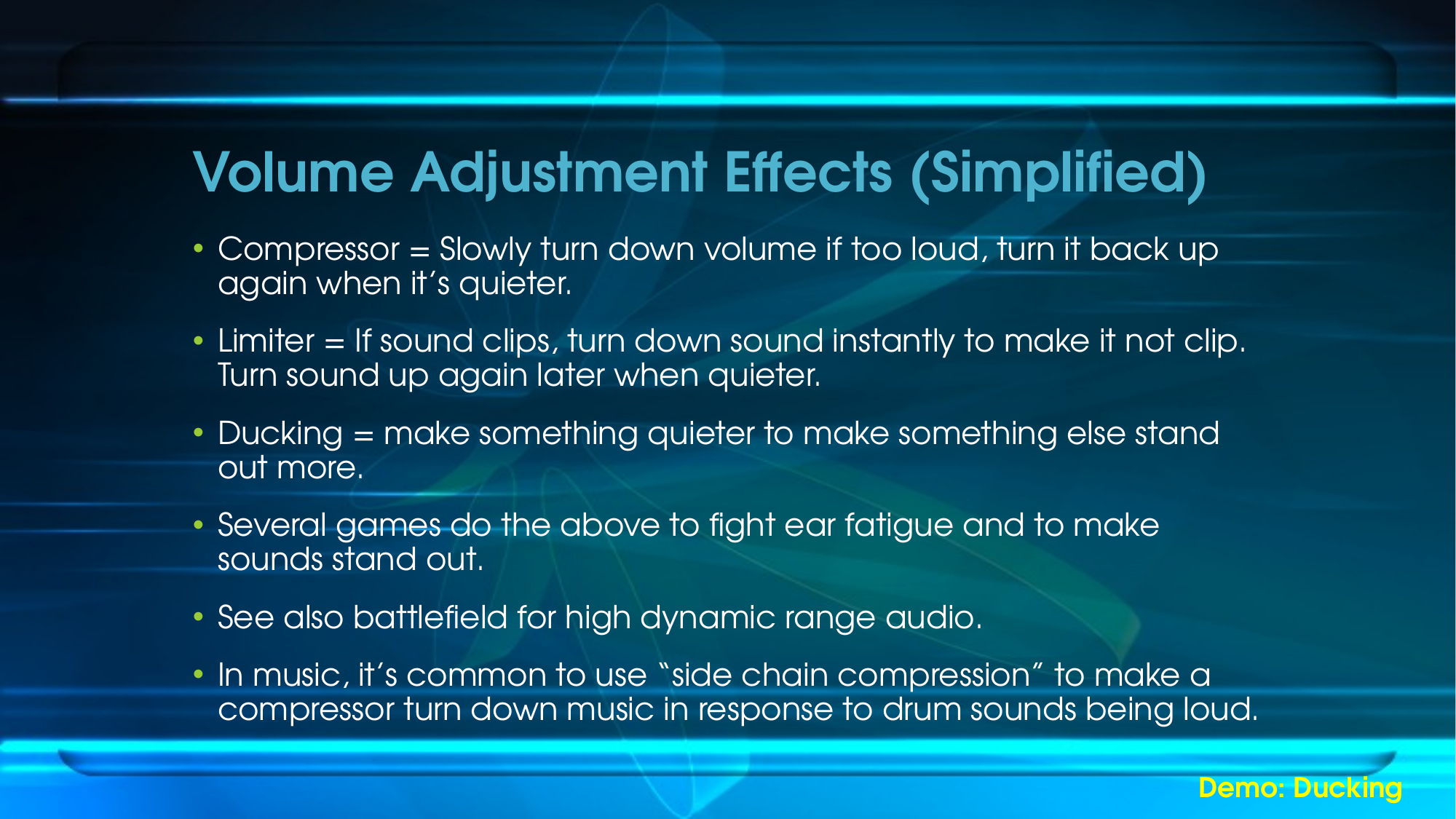

# Volume Adjustment Effects (Simplified)
Compressor = Slowly turn down volume if too loud, turn it back up again when it’s quieter.
Limiter = If sound clips, turn down sound instantly to make it not clip.  Turn sound up again later when quieter.
Ducking = make something quieter to make something else stand out more.
Several games do the above to fight ear fatigue and to make sounds stand out.
See also battlefield for high dynamic range audio.
In music, it’s common to use “side chain compression” to make a compressor turn down music in response to drum sounds being loud.
Demo: Ducking